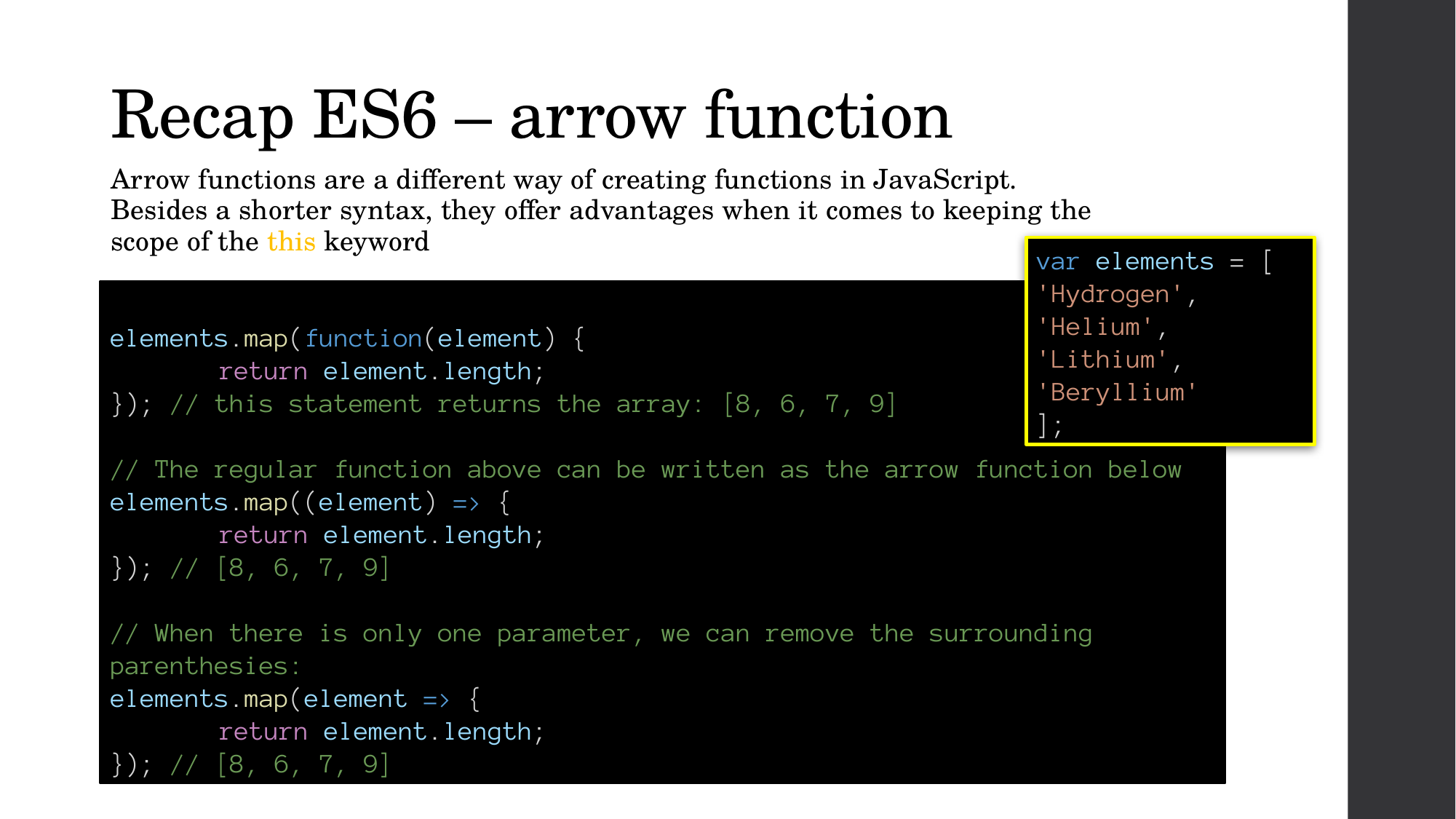

# Recap ES6 – arrow function
Arrow functions are a different way of creating functions in JavaScript. Besides a shorter syntax, they offer advantages when it comes to keeping the scope of the this keyword
var elements = [
'Hydrogen',
'Helium',
'Lithium',
'Beryllium'
];

elements.map(function(element) {
	return element.length;
}); // this statement returns the array: [8, 6, 7, 9]
// The regular function above can be written as the arrow function below
elements.map((element) => {
	return element.length;
}); // [8, 6, 7, 9]
// When there is only one parameter, we can remove the surrounding parenthesies:
elements.map(element => {
	return element.length;
}); // [8, 6, 7, 9]